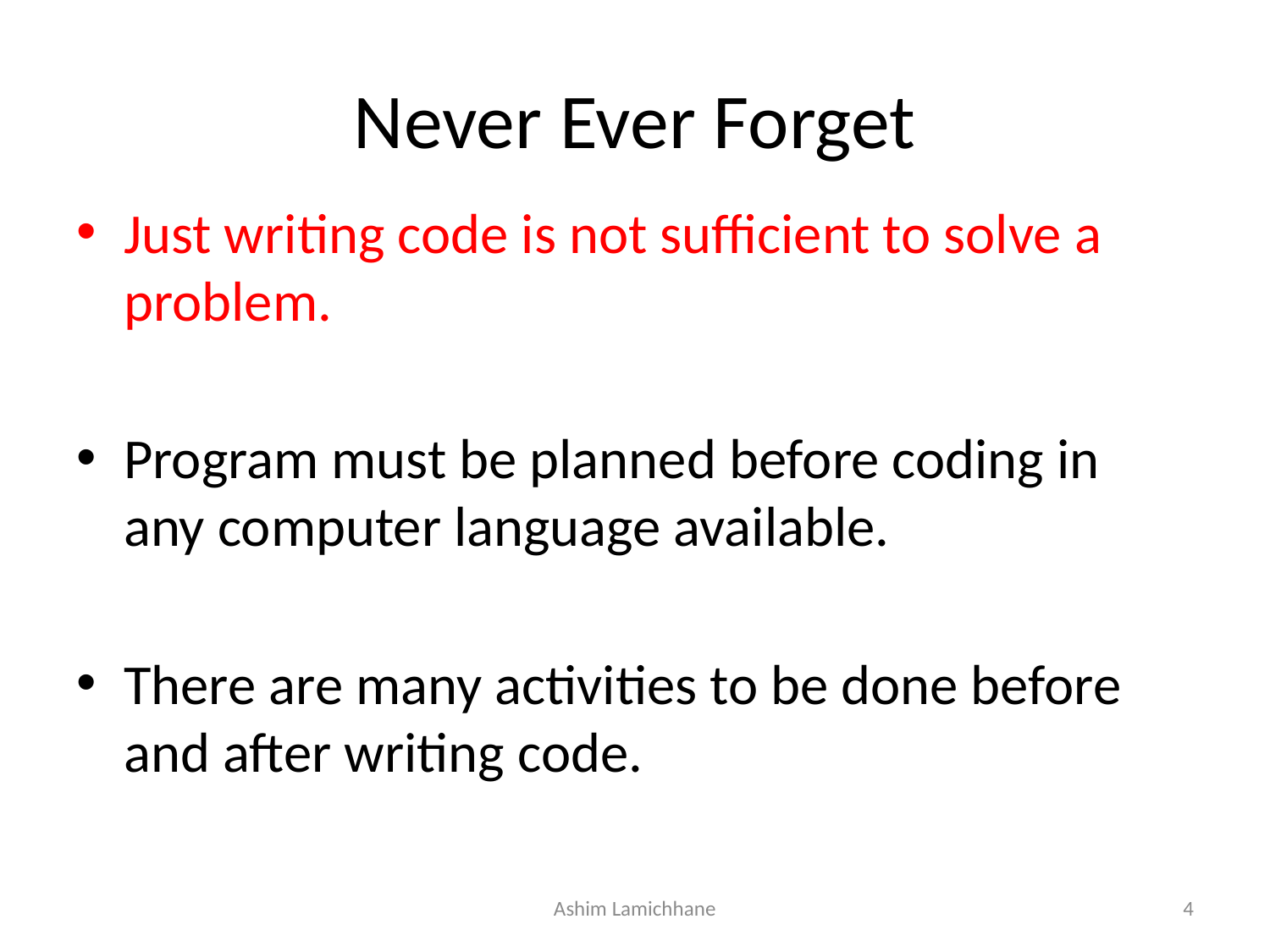

# Never Ever Forget
Just writing code is not sufficient to solve a problem.

Program must be planned before coding in any computer language available.

There are many activities to be done before and after writing code.
Ashim Lamichhane
4